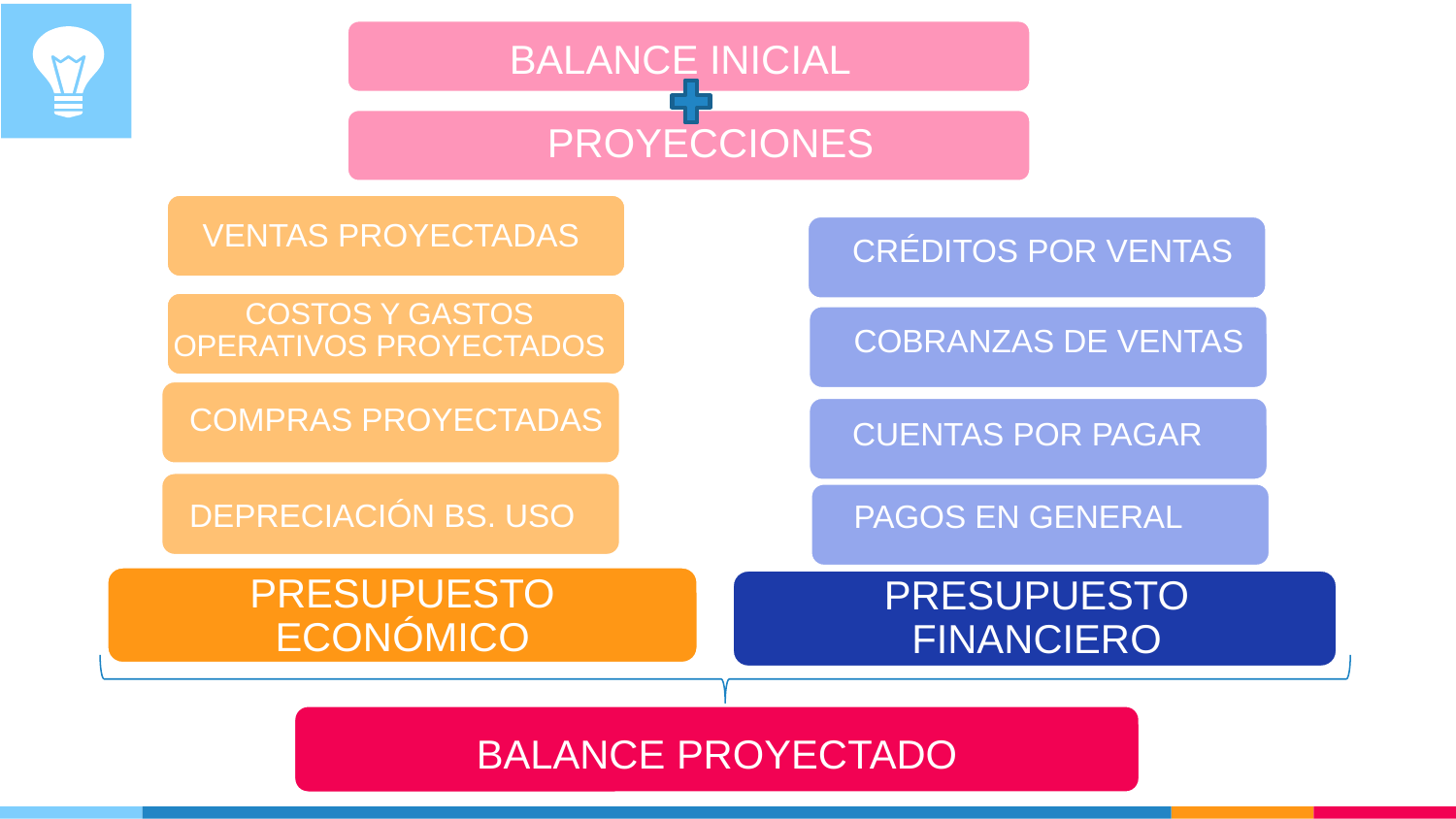

BALANCE INICIAL

PROYECCIONES

VENTAS PROYECTADAS
CRÉDITOS POR VENTAS

COSTOS Y GASTOS OPERATIVOS PROYECTADOS
COBRANZAS DE VENTAS

COMPRAS PROYECTADAS

COMPRAS PROYECTADAS

CUENTAS POR PAGAR

DEPRECIACIÓN BS. USO
PAGOS EN GENERAL

PRESUPUESTO ECONÓMICO
PRESUPUESTO FINANCIERO

BALANCE PROYECTADO
31